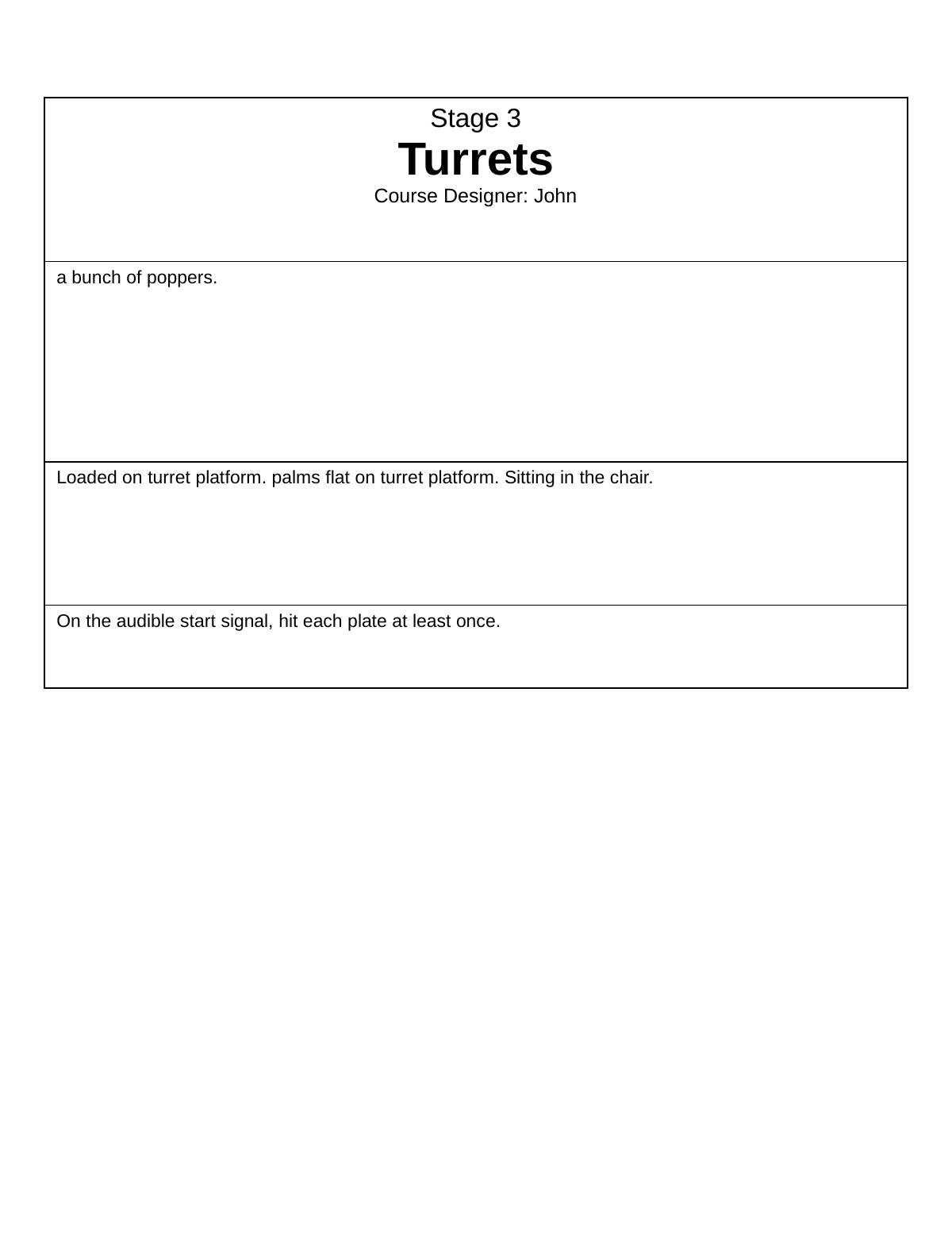

| Stage 3 Turrets Course Designer: John |
| --- |
| a bunch of poppers. |
| Loaded on turret platform. palms flat on turret platform. Sitting in the chair. |
| On the audible start signal, hit each plate at least once. |